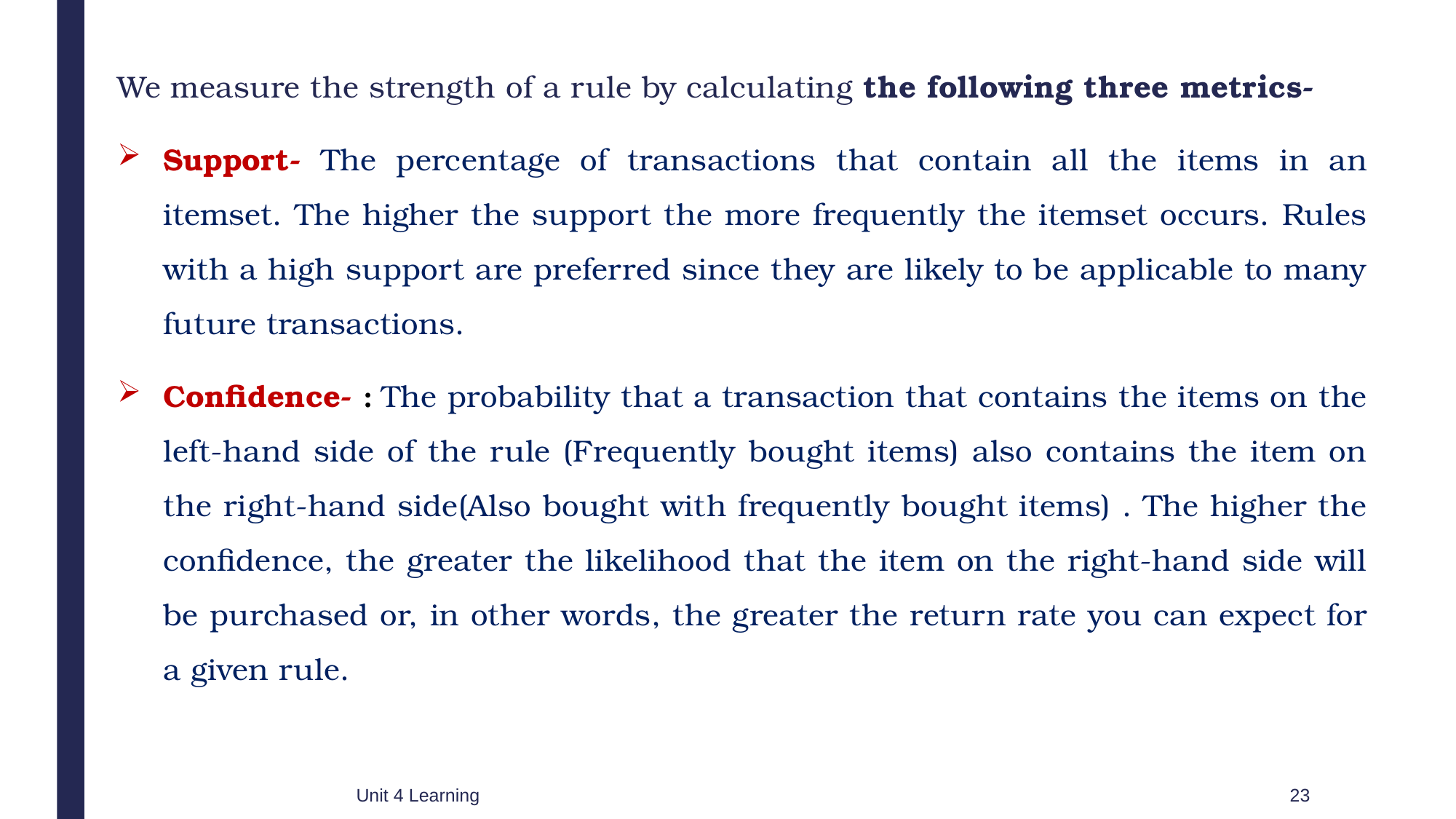

We measure the strength of a rule by calculating the following three metrics-
Support- The percentage of transactions that contain all the items in an itemset. The higher the support the more frequently the itemset occurs. Rules with a high support are preferred since they are likely to be applicable to many future transactions.
Confidence- : The probability that a transaction that contains the items on the left-hand side of the rule (Frequently bought items) also contains the item on the right-hand side(Also bought with frequently bought items) . The higher the confidence, the greater the likelihood that the item on the right-hand side will be purchased or, in other words, the greater the return rate you can expect for a given rule.
Unit 4 Learning
23